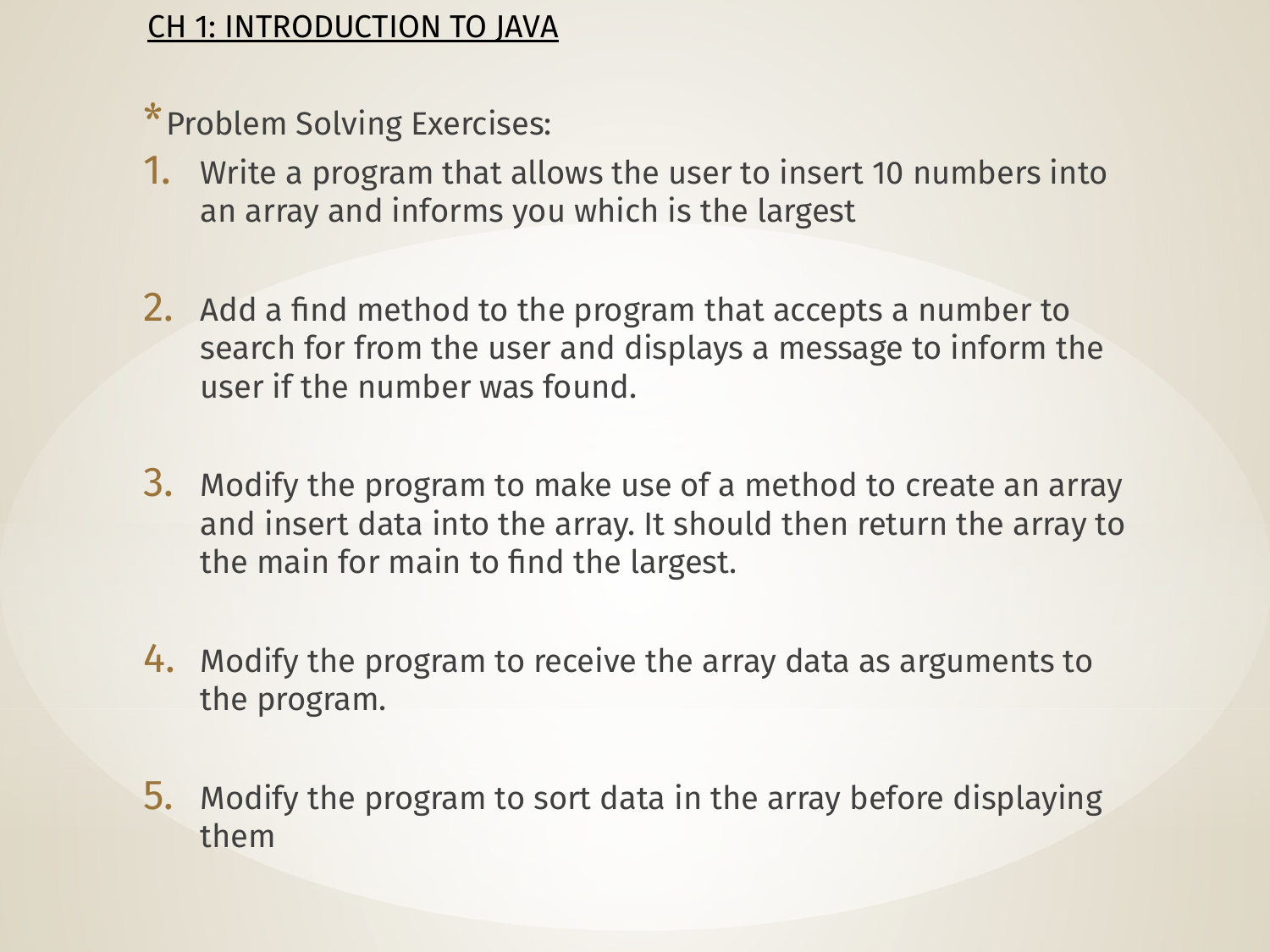

Problem Solving Exercises:
Write a program that allows the user to insert 10 numbers into an array and informs you which is the largest

Add a find method to the program that accepts a number to search for from the user and displays a message to inform the user if the number was found.

Modify the program to make use of a method to create an array and insert data into the array. It should then return the array to the main for main to find the largest.

Modify the program to receive the array data as arguments to the program.

Modify the program to sort data in the array before displaying them